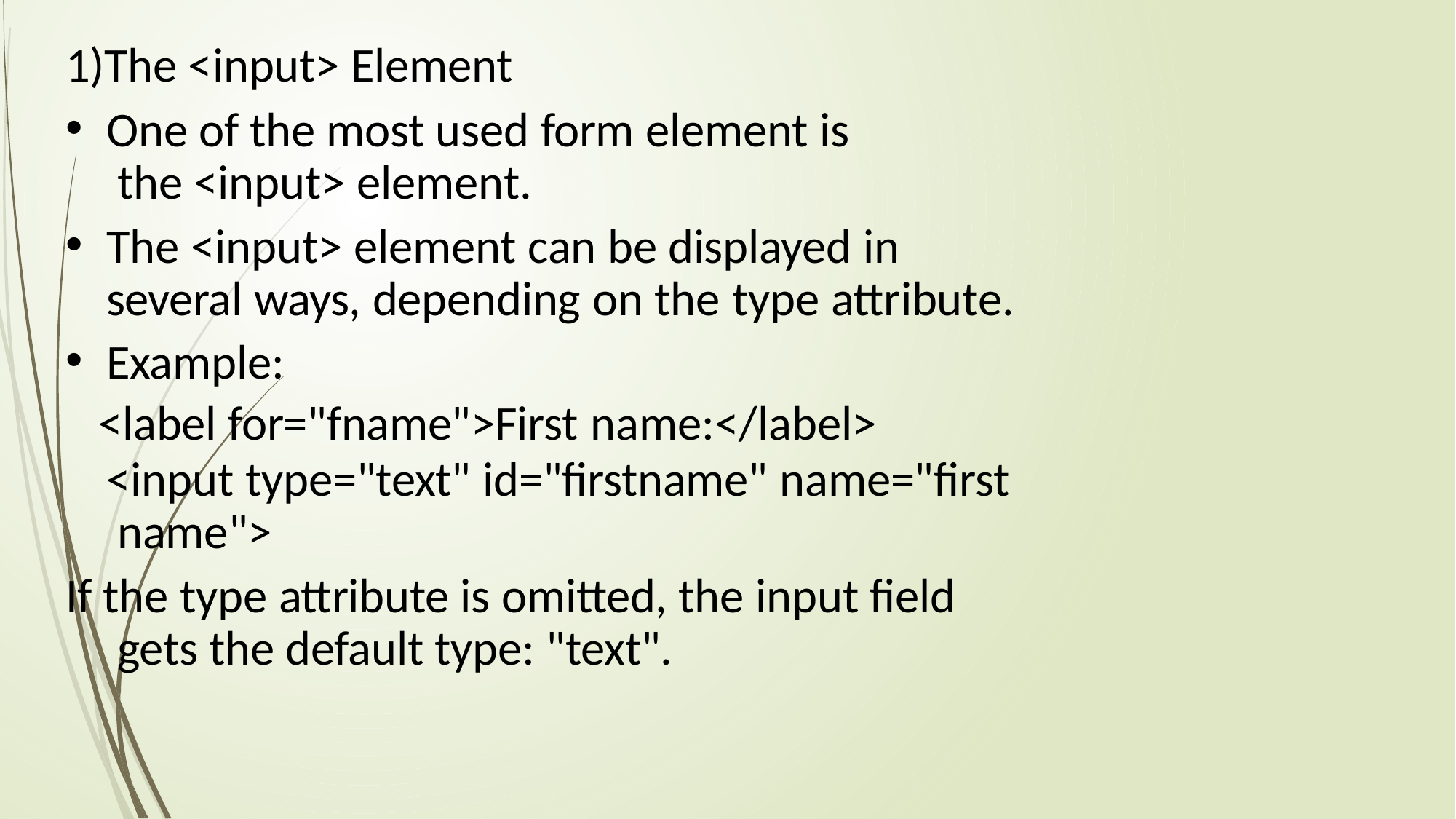

1)The <input> Element
One of the most used form element is  the <input> element.
The <input> element can be displayed in  several ways, depending on the type attribute.
Example:
<label for="fname">First name:</label>
<input type="text" id="firstname" name="first  name">
If the type attribute is omitted, the input field  gets the default type: "text".